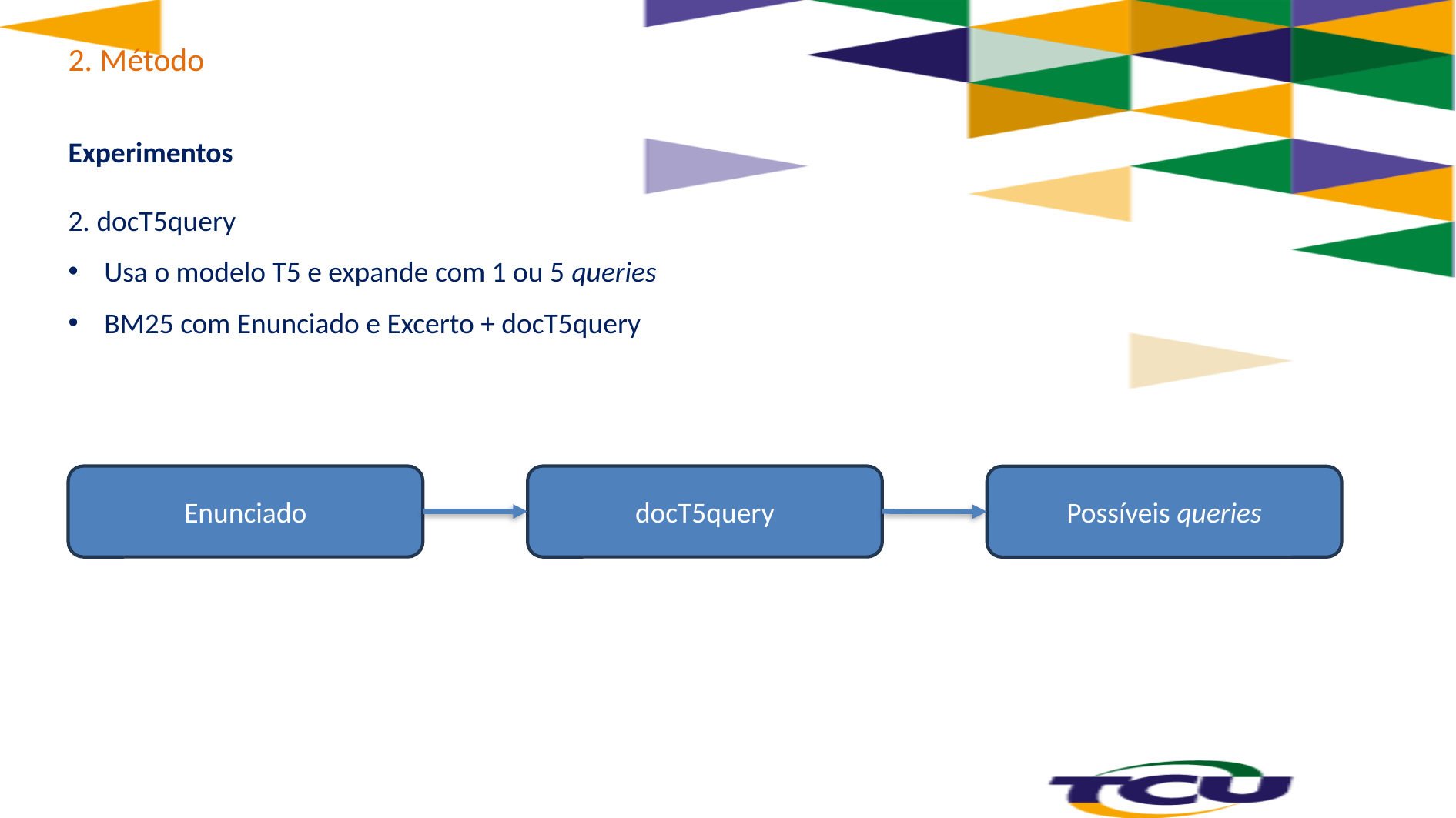

# 2. Método
Experimentos
2. docT5query
Usa o modelo T5 e expande com 1 ou 5 queries
BM25 com Enunciado e Excerto + docT5query

Enunciado
docT5query
Possíveis queries